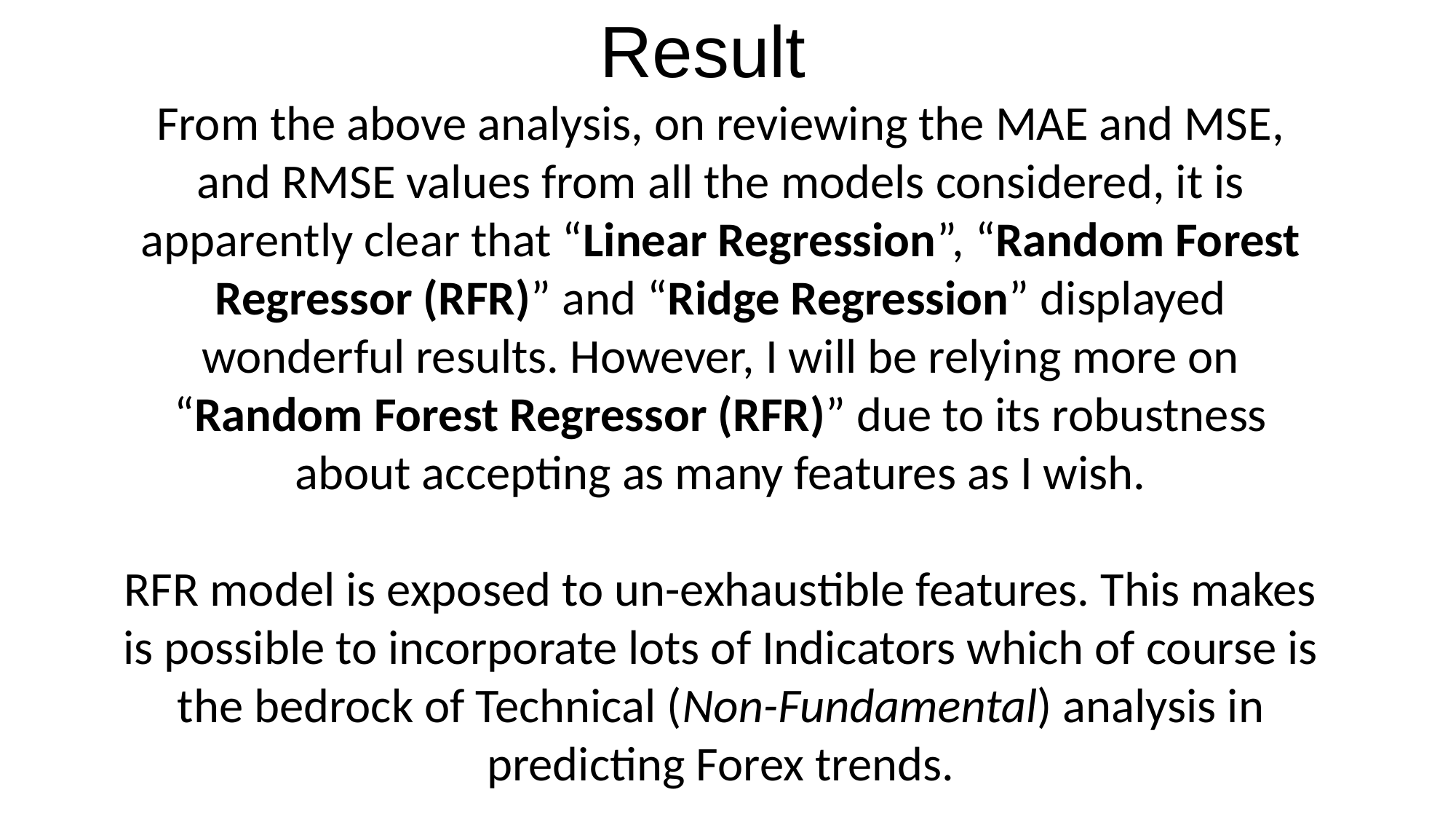

Result
From the above analysis, on reviewing the MAE and MSE, and RMSE values from all the models considered, it is apparently clear that “Linear Regression”, “Random Forest Regressor (RFR)” and “Ridge Regression” displayed wonderful results. However, I will be relying more on “Random Forest Regressor (RFR)” due to its robustness about accepting as many features as I wish.

RFR model is exposed to un-exhaustible features. This makes is possible to incorporate lots of Indicators which of course is the bedrock of Technical (Non-Fundamental) analysis in predicting Forex trends.